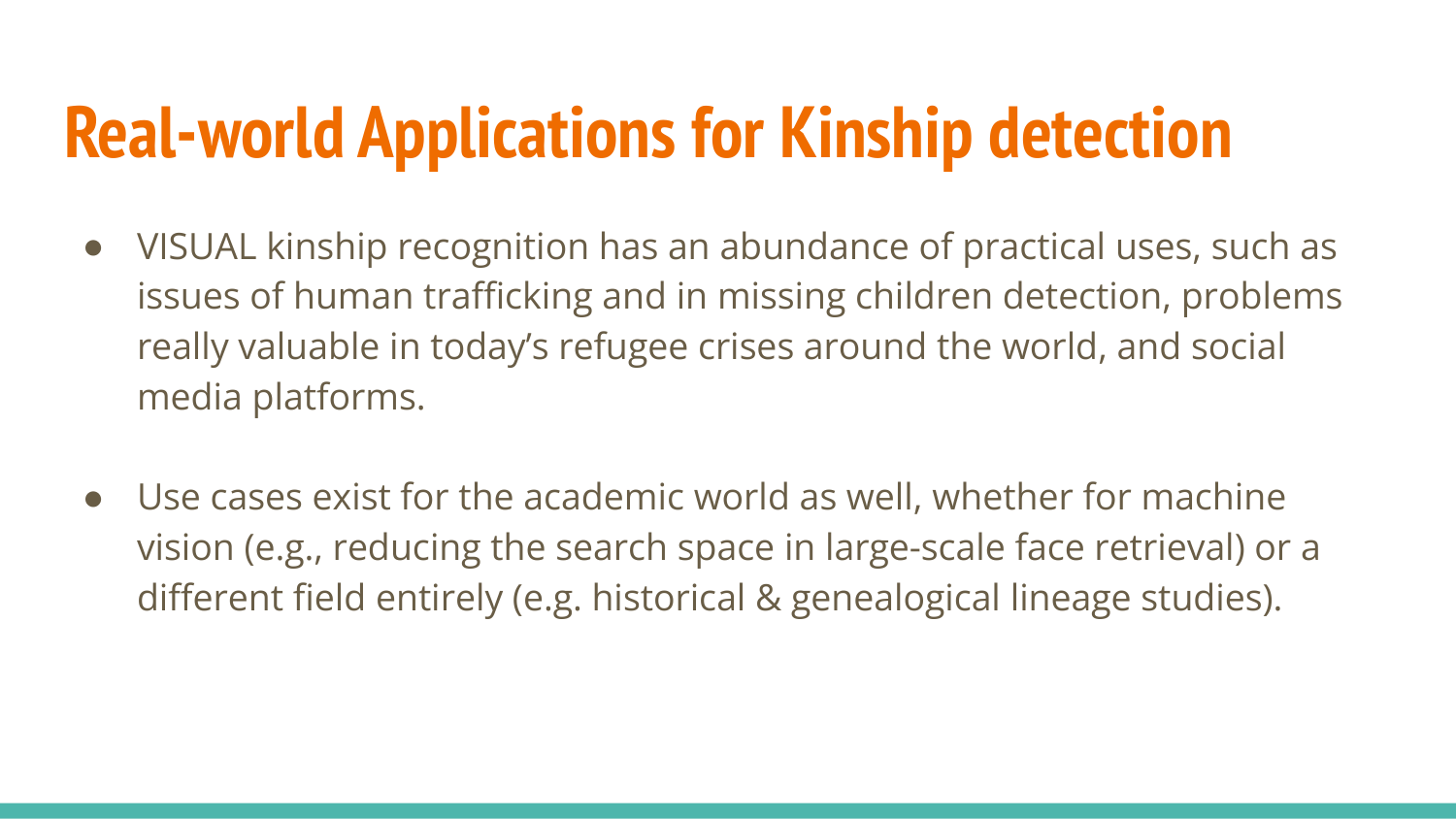

# Real-world Applications for Kinship detection
VISUAL kinship recognition has an abundance of practical uses, such as issues of human trafficking and in missing children detection, problems really valuable in today’s refugee crises around the world, and social media platforms.

Use cases exist for the academic world as well, whether for machine vision (e.g., reducing the search space in large-scale face retrieval) or a different field entirely (e.g. historical & genealogical lineage studies).